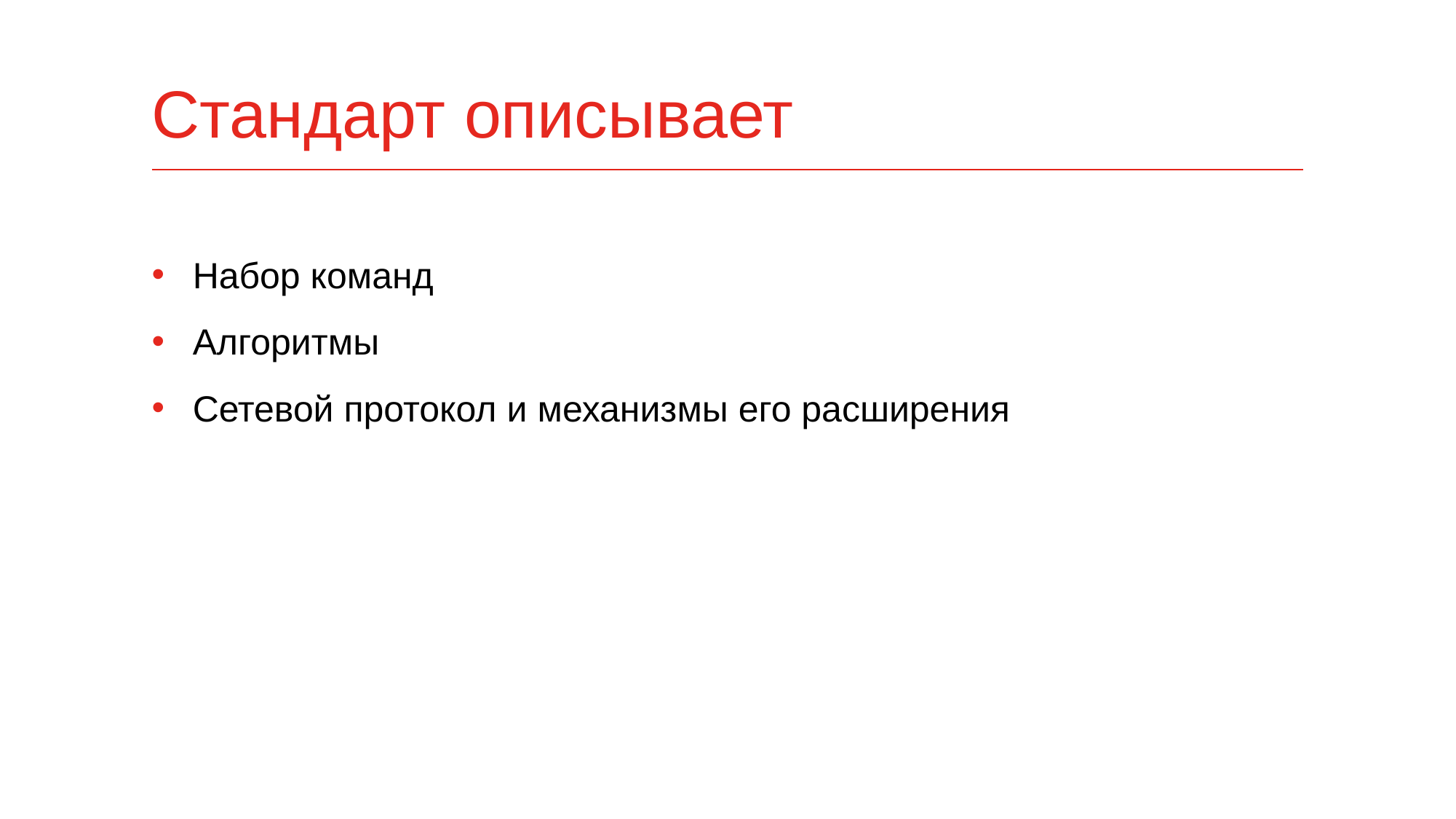

# Стандарт описывает
Набор команд
Алгоритмы
Сетевой протокол и механизмы его расширения